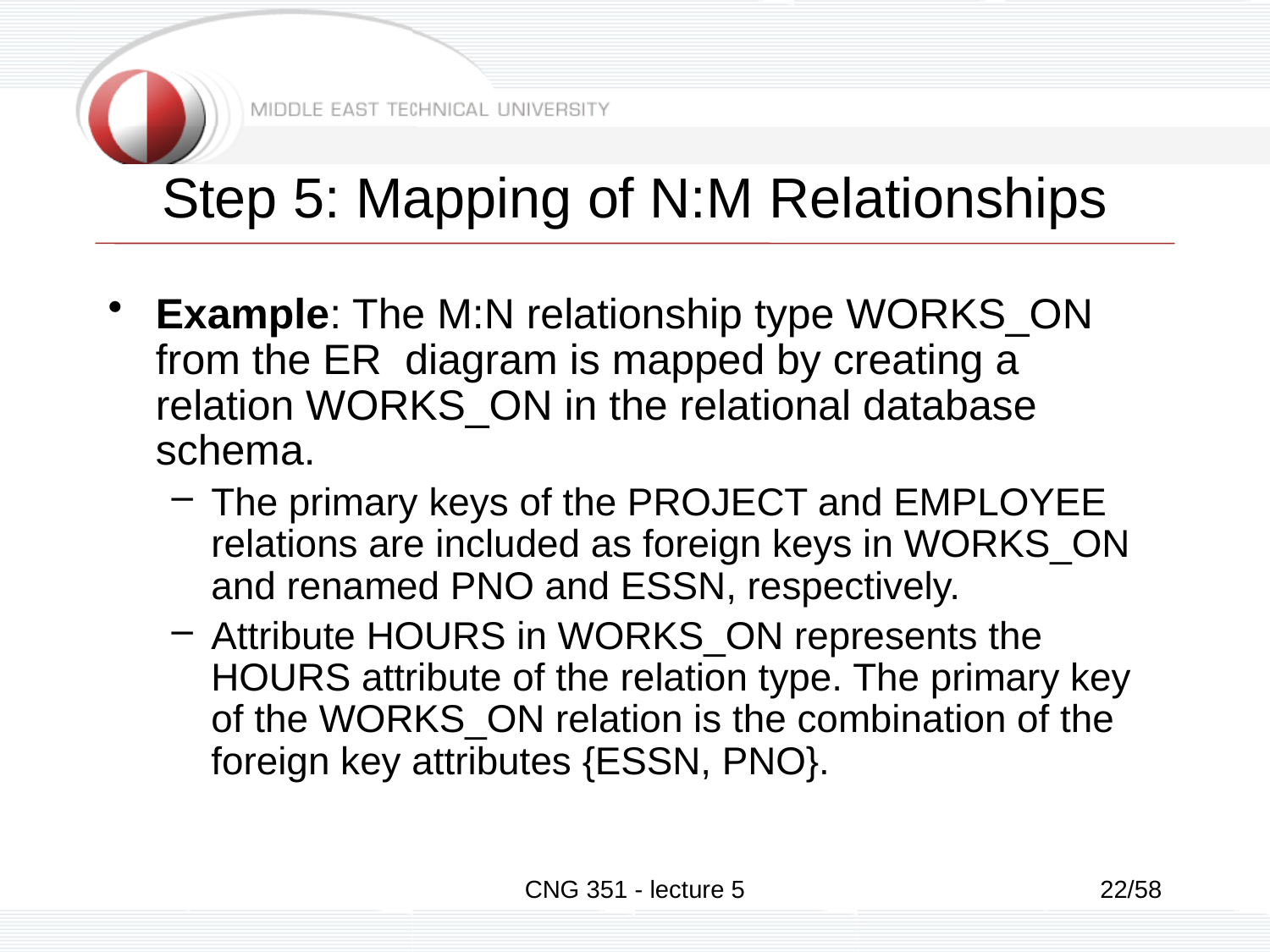

# Step 5: Mapping of N:M Relationships
Example: The M:N relationship type WORKS_ON from the ER  diagram is mapped by creating a relation WORKS_ON in the relational database schema.
The primary keys of the PROJECT and EMPLOYEE relations are included as foreign keys in WORKS_ON and renamed PNO and ESSN, respectively.
Attribute HOURS in WORKS_ON represents the HOURS attribute of the relation type. The primary key of the WORKS_ON relation is the combination of the foreign key attributes {ESSN, PNO}.

CNG 351 - lecture 5
22/58